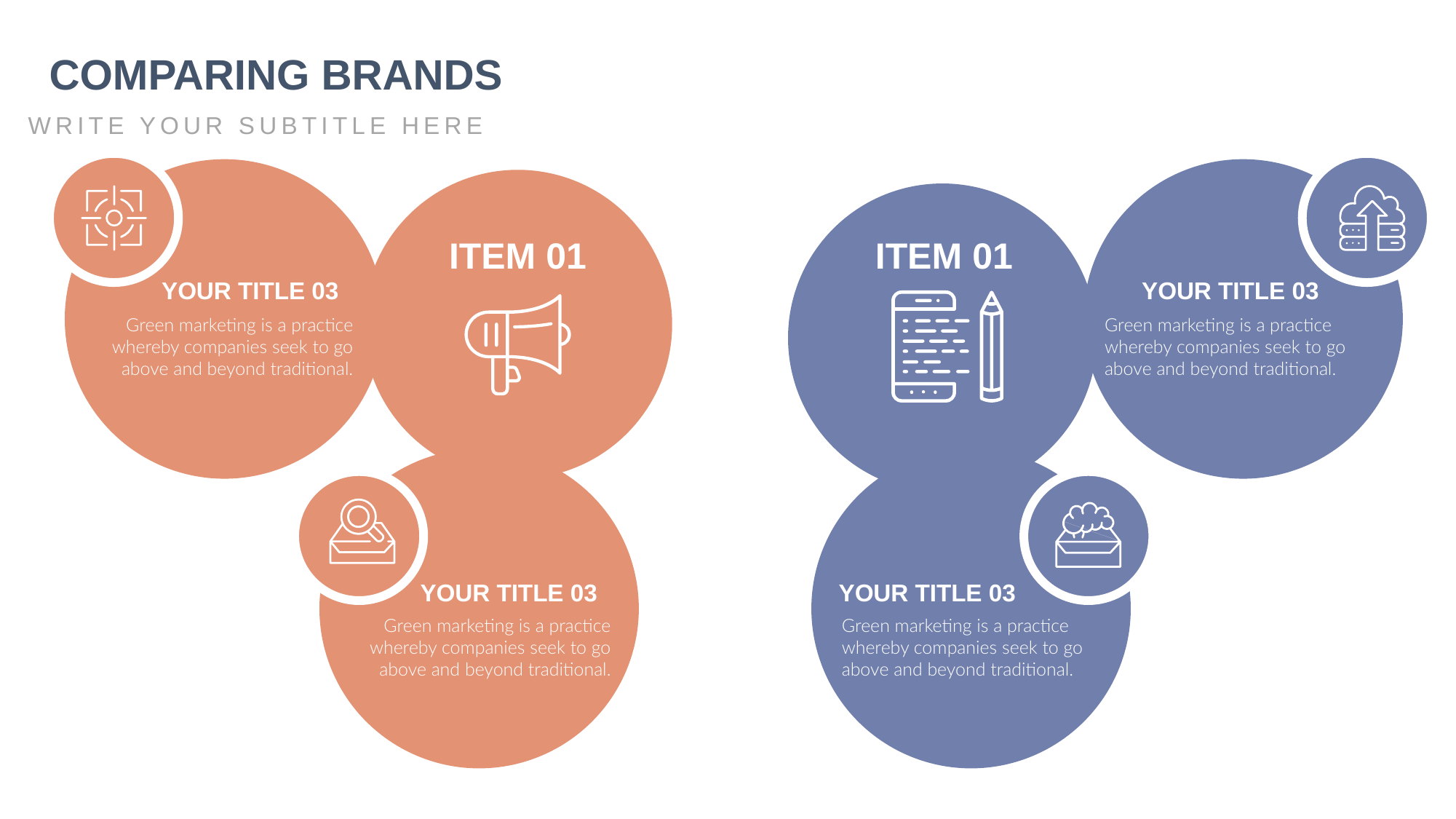

COMPARING BRANDS
WRITE YOUR SUBTITLE HERE

ITEM 01
ITEM 01
YOUR TITLE 03
YOUR TITLE 03

Green marketing is a practice whereby companies seek to go above and beyond traditional.
Green marketing is a practice whereby companies seek to go above and beyond traditional.

YOUR TITLE 03
YOUR TITLE 03
Green marketing is a practice whereby companies seek to go above and beyond traditional.
Green marketing is a practice whereby companies seek to go above and beyond traditional.